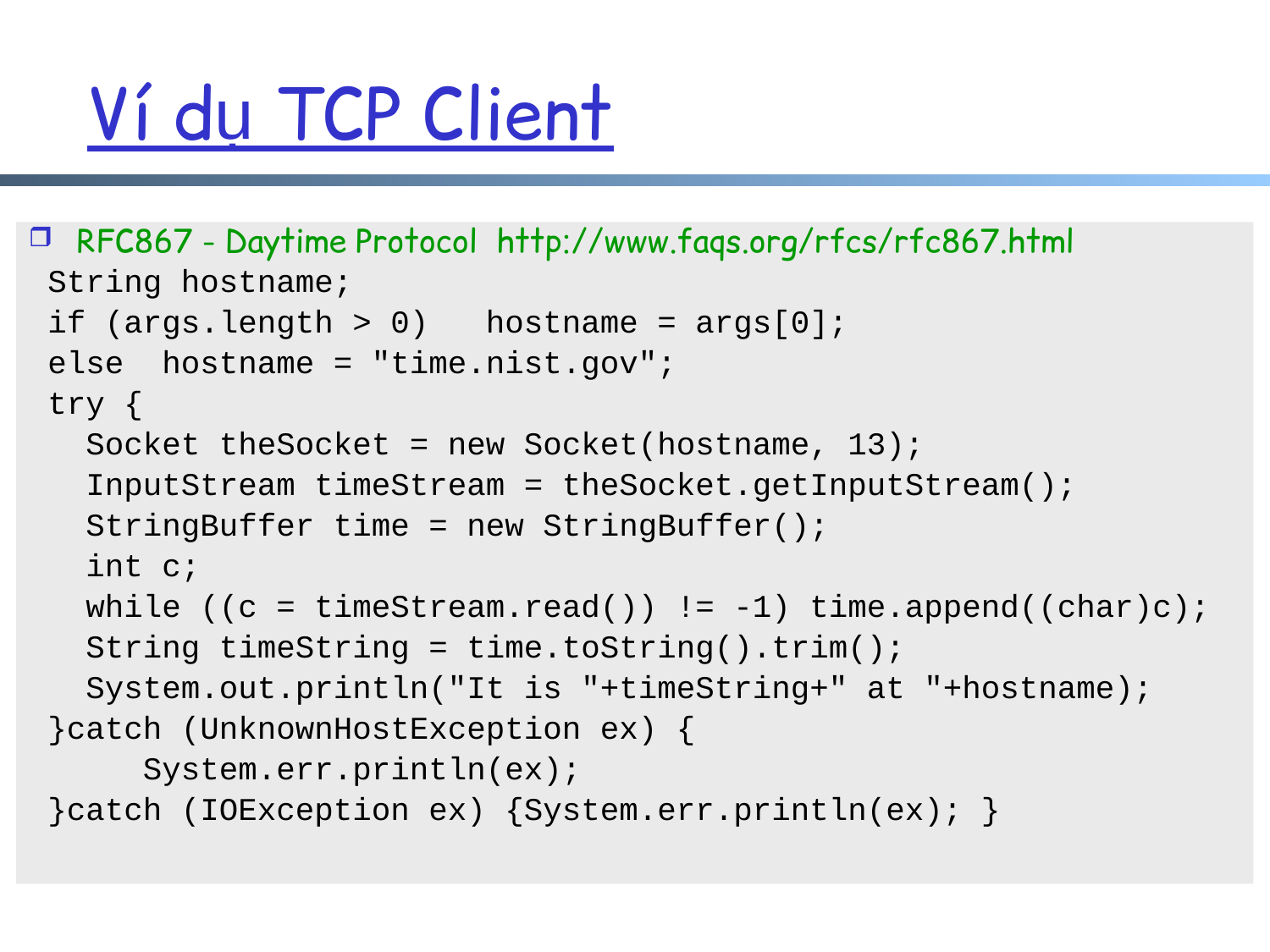

# Ví dụ TCP Client
RFC867 - Daytime Protocol  http://www.faqs.org/rfcs/rfc867.html
 String hostname;
 if (args.length > 0)   hostname = args[0];
 else  hostname = "time.nist.gov";
 try {
   Socket theSocket = new Socket(hostname, 13);
   InputStream timeStream = theSocket.getInputStream();
   StringBuffer time = new StringBuffer();
   int c;
   while ((c = timeStream.read()) != -1) time.append((char)c);
   String timeString = time.toString().trim();
   System.out.println("It is "+timeString+" at "+hostname);
 }catch (UnknownHostException ex) {
      System.err.println(ex);
 }catch (IOException ex) {System.err.println(ex); }